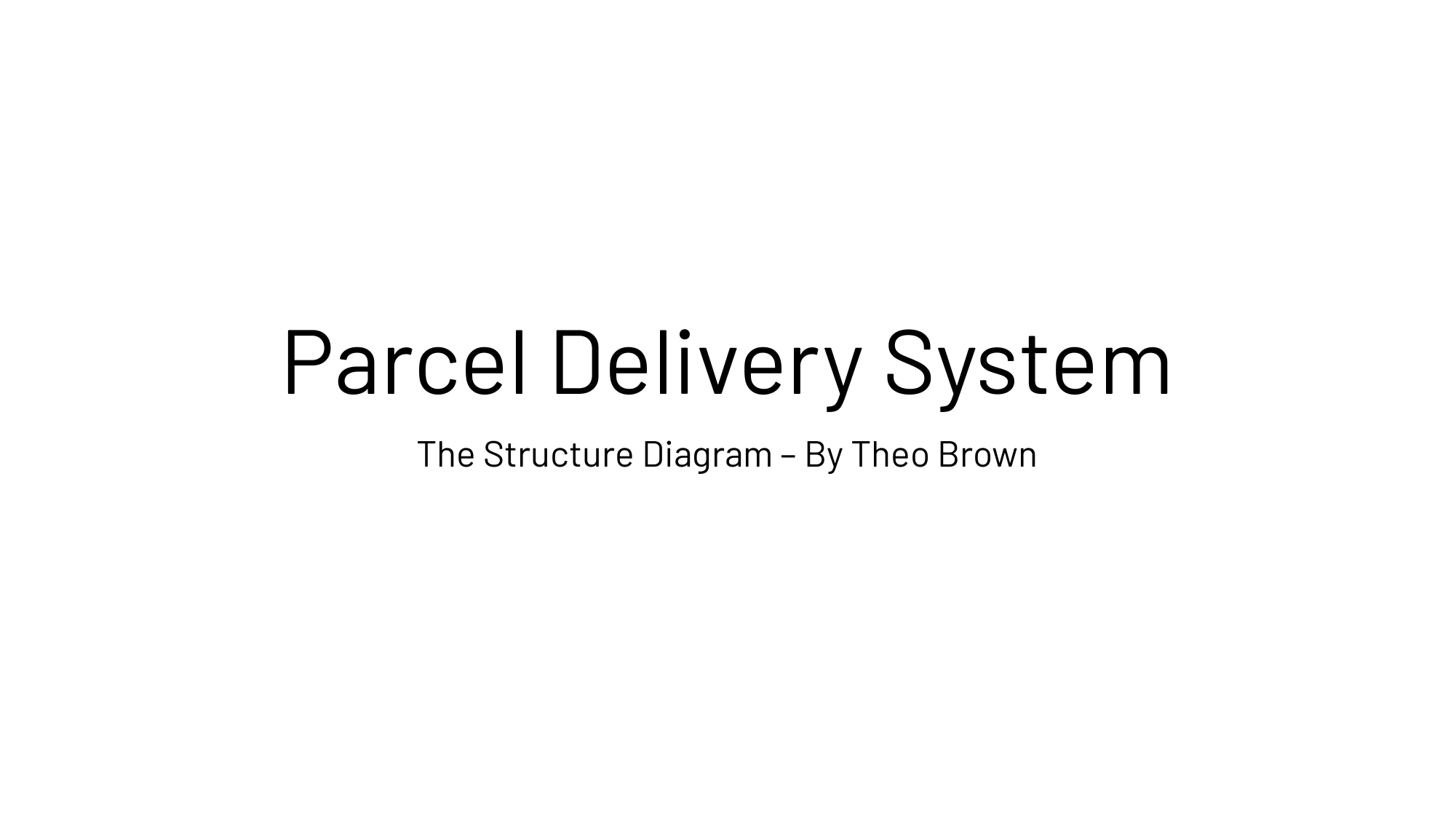

# Parcel Delivery System
The Structure Diagram – By Theo Brown